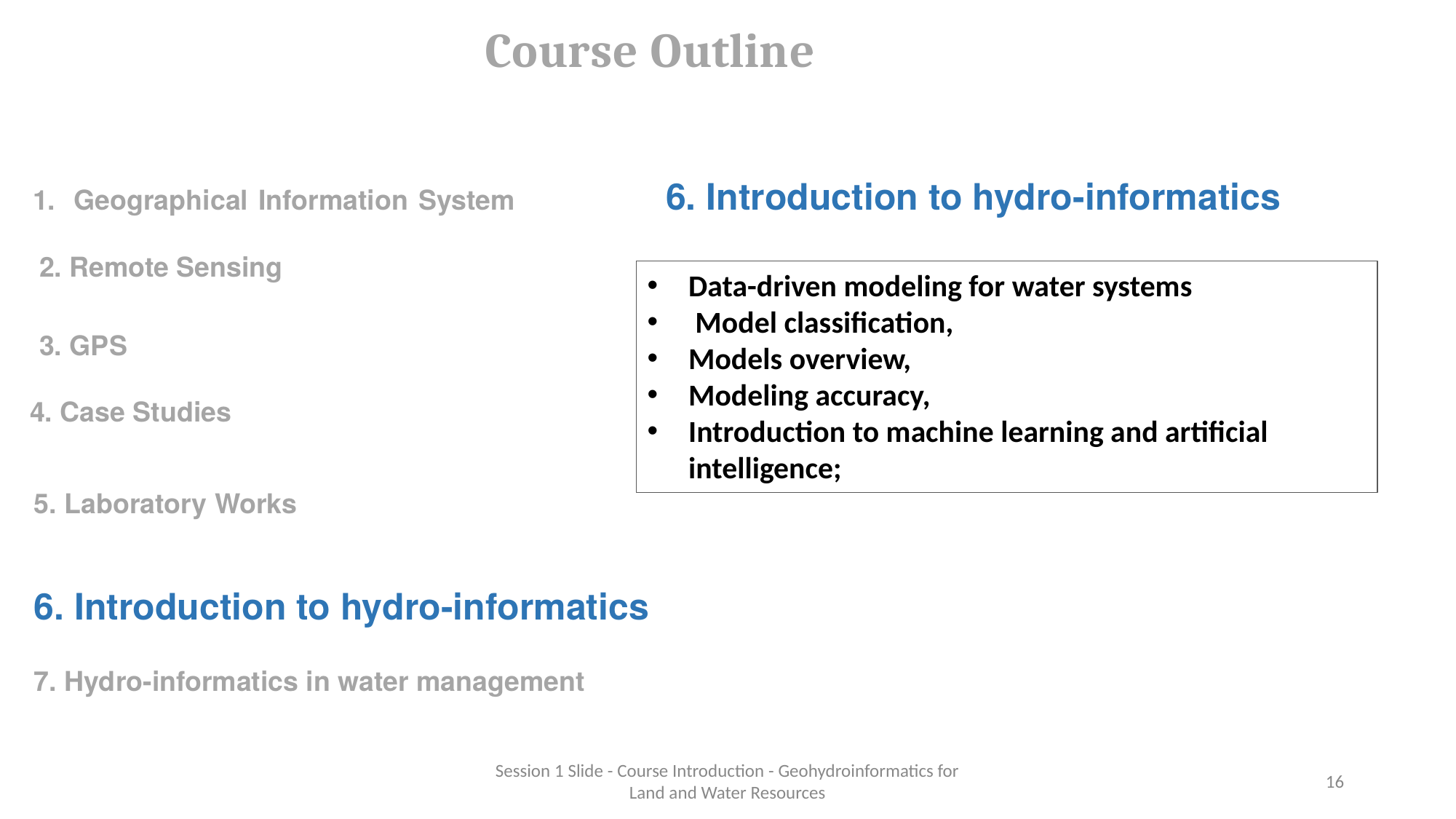

Course Outline
Geographical Information System
6. Introduction to hydro-informatics
2. Remote Sensing
Data-driven modeling for water systems
 Model classification,
Models overview,
Modeling accuracy,
Introduction to machine learning and artificial intelligence;
3. GPS
4. Case Studies
5. Laboratory Works
6. Introduction to hydro-informatics
7. Hydro-informatics in water management
Session 1 Slide - Course Introduction - Geohydroinformatics for Land and Water Resources
16